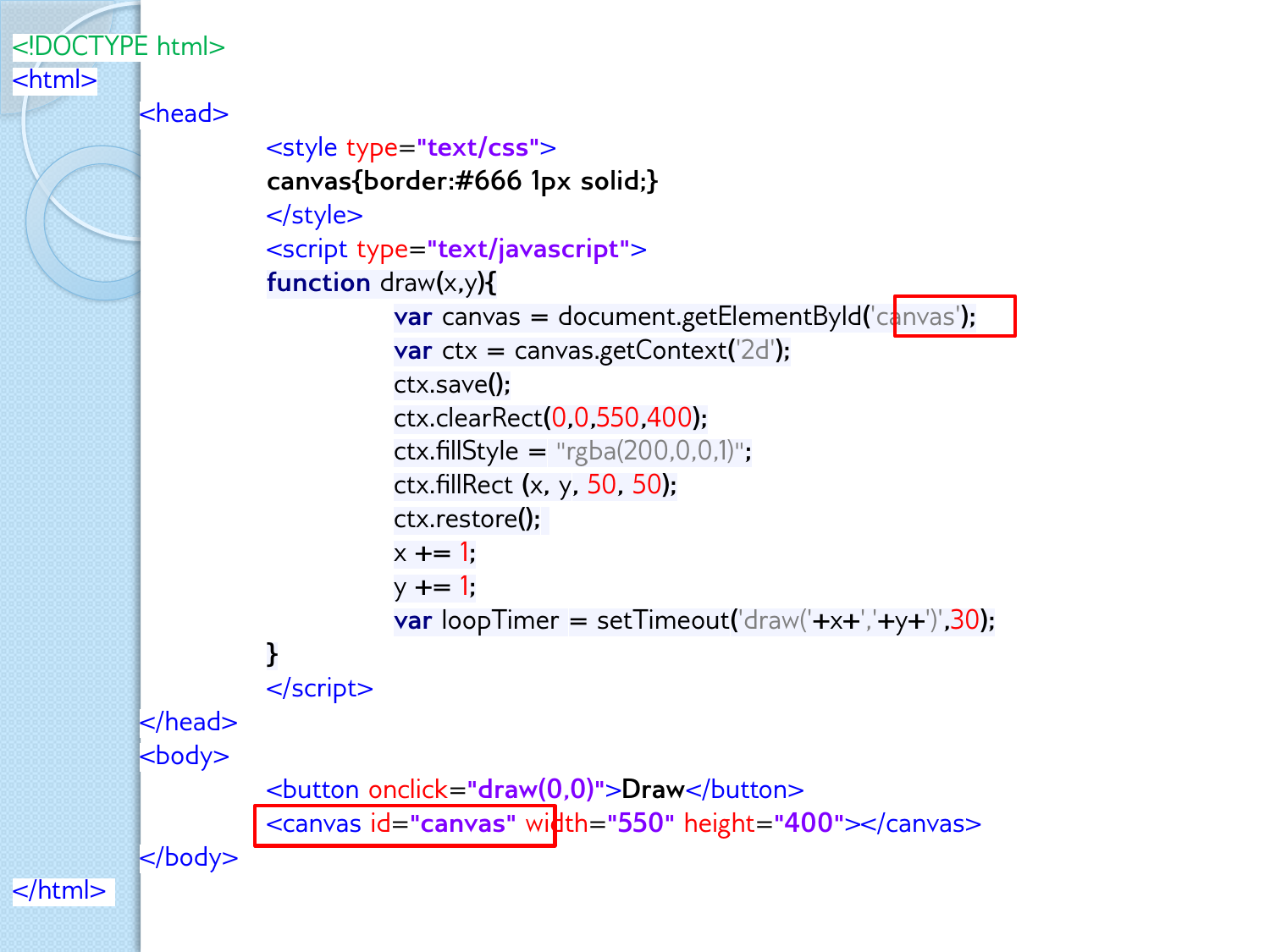

<!DOCTYPE html>
<html>
	<head>
		<style type="text/css">
		canvas{border:#666 1px solid;}
		</style>
		<script type="text/javascript">
		function draw(x,y){
			var canvas = document.getElementById('canvas');
			var ctx = canvas.getContext('2d');
			ctx.save();
			ctx.clearRect(0,0,550,400);
			ctx.fillStyle = "rgba(200,0,0,1)";
			ctx.fillRect (x, y, 50, 50);
			ctx.restore();
			x += 1;
			y += 1;
			var loopTimer = setTimeout('draw('+x+','+y+')',30);
		}
		</script>
	</head>
	<body>
		<button onclick="draw(0,0)">Draw</button>
		<canvas id="canvas" width="550" height="400"></canvas>
	</body>
</html>